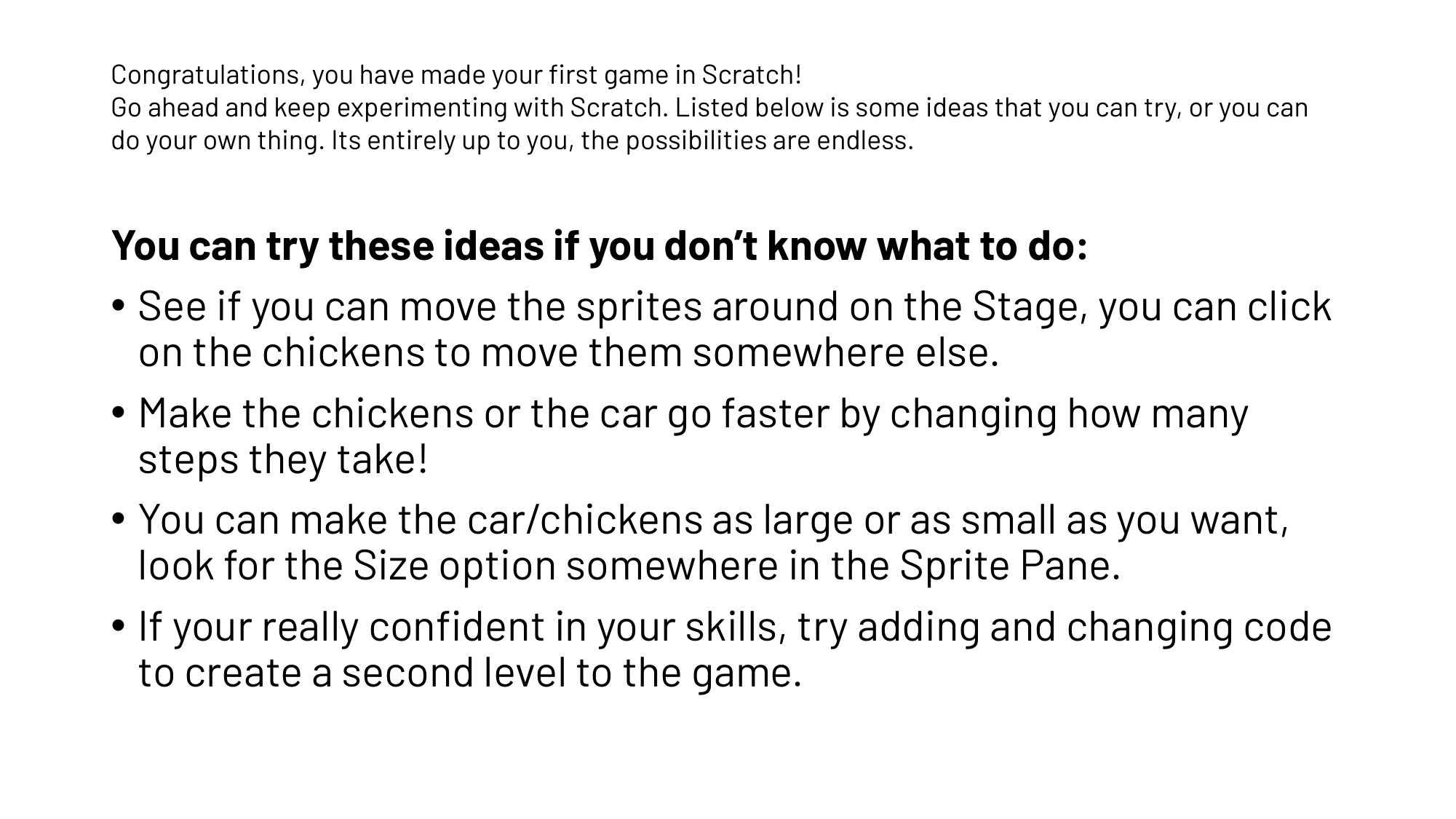

Congratulations, you have made your first game in Scratch!
Go ahead and keep experimenting with Scratch. Listed below is some ideas that you can try, or you can do your own thing. Its entirely up to you, the possibilities are endless.
You can try these ideas if you don’t know what to do:
See if you can move the sprites around on the Stage, you can click on the chickens to move them somewhere else.
Make the chickens or the car go faster by changing how many steps they take!
You can make the car/chickens as large or as small as you want, look for the Size option somewhere in the Sprite Pane.
If your really confident in your skills, try adding and changing code to create a second level to the game.